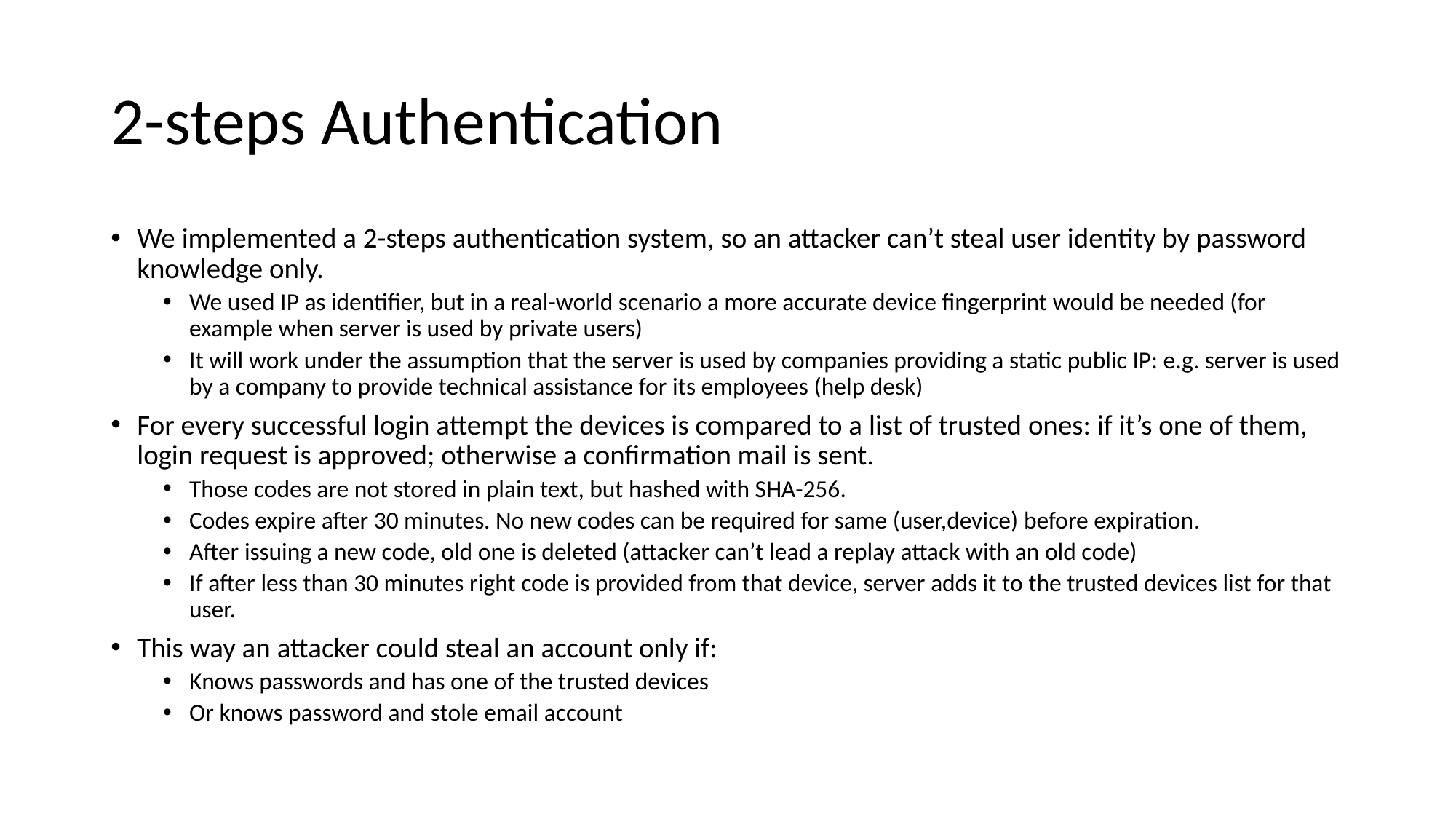

# 2-steps Authentication
We implemented a 2-steps authentication system, so an attacker can’t steal user identity by password knowledge only.
We used IP as identifier, but in a real-world scenario a more accurate device fingerprint would be needed (for example when server is used by private users)
It will work under the assumption that the server is used by companies providing a static public IP: e.g. server is used by a company to provide technical assistance for its employees (help desk)
For every successful login attempt the devices is compared to a list of trusted ones: if it’s one of them, login request is approved; otherwise a confirmation mail is sent.
Those codes are not stored in plain text, but hashed with SHA-256.
Codes expire after 30 minutes. No new codes can be required for same (user,device) before expiration.
After issuing a new code, old one is deleted (attacker can’t lead a replay attack with an old code)
If after less than 30 minutes right code is provided from that device, server adds it to the trusted devices list for that user.
This way an attacker could steal an account only if:
Knows passwords and has one of the trusted devices
Or knows password and stole email account